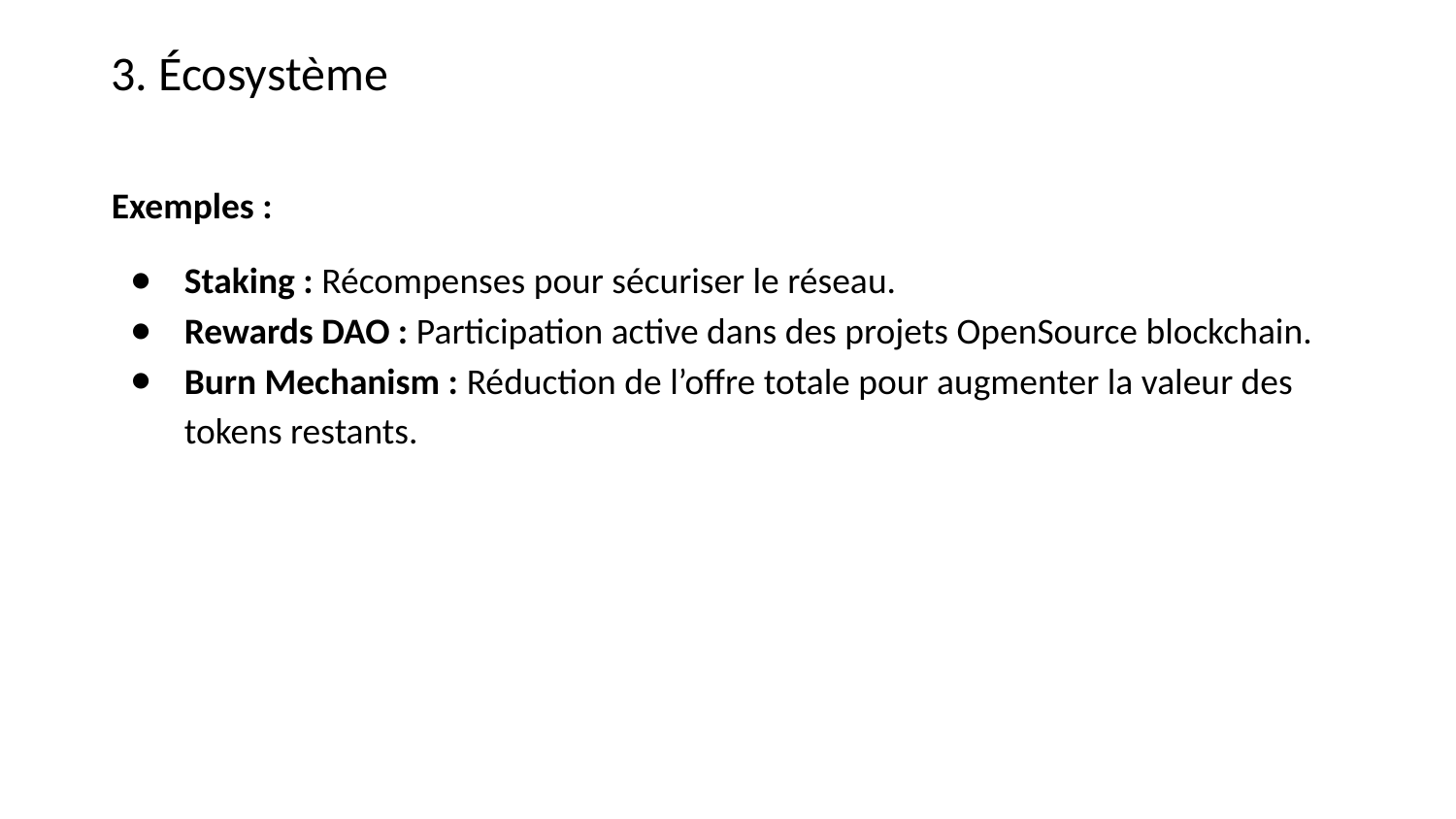

3. Écosystème
Exemples :
Staking : Récompenses pour sécuriser le réseau.
Rewards DAO : Participation active dans des projets OpenSource blockchain.
Burn Mechanism : Réduction de l’offre totale pour augmenter la valeur des tokens restants.